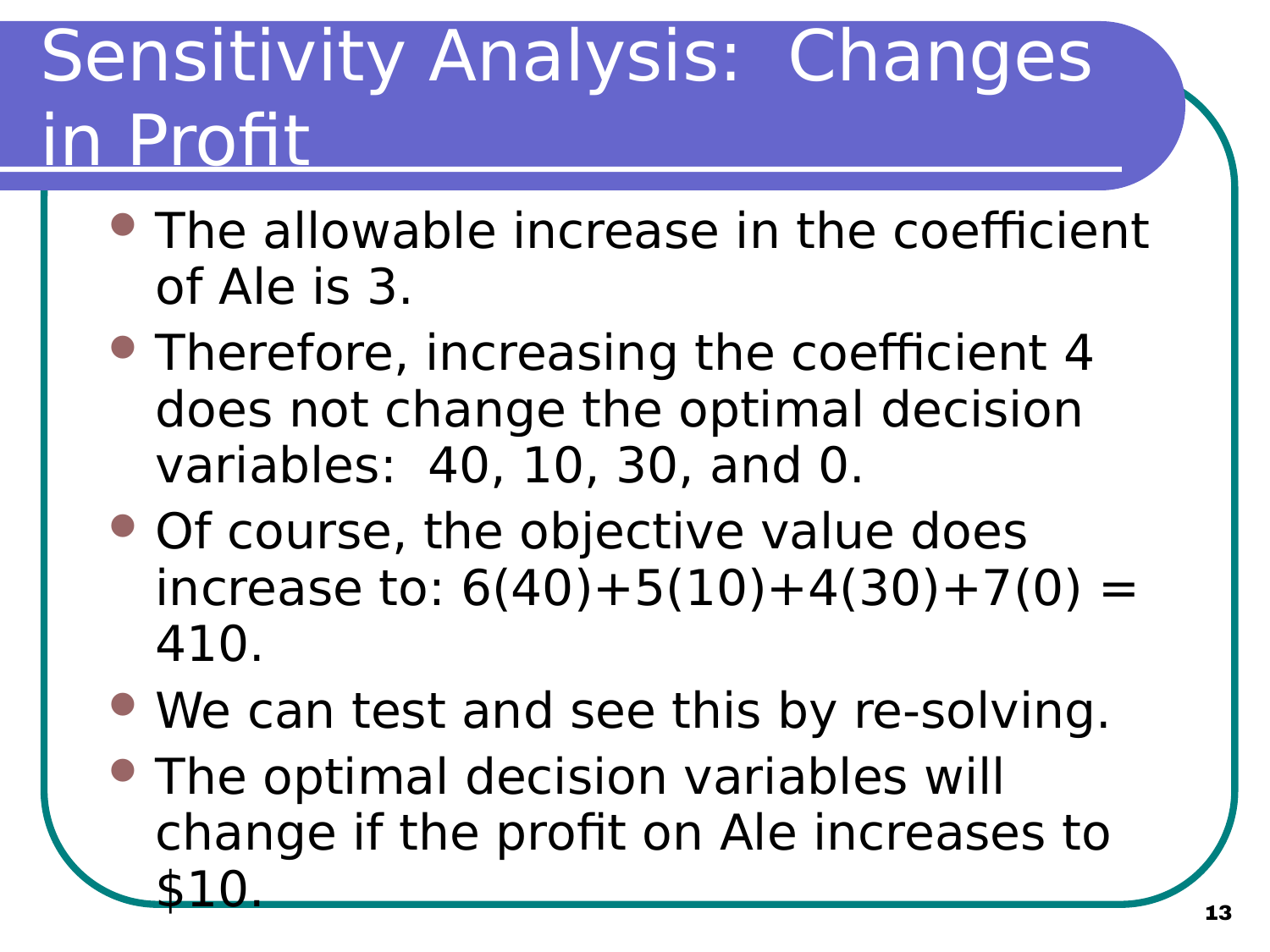

Sensitivity Analysis:  Changes in Profit
The allowable increase in the coefficient of Ale is 3.
Therefore, increasing the coefficient 4 does not change the optimal decision variables:  40, 10, 30, and 0.
Of course, the objective value does increase to: 6(40)+5(10)+4(30)+7(0) = 410.
We can test and see this by re-solving.
The optimal decision variables will change if the profit on Ale increases to $10.
13